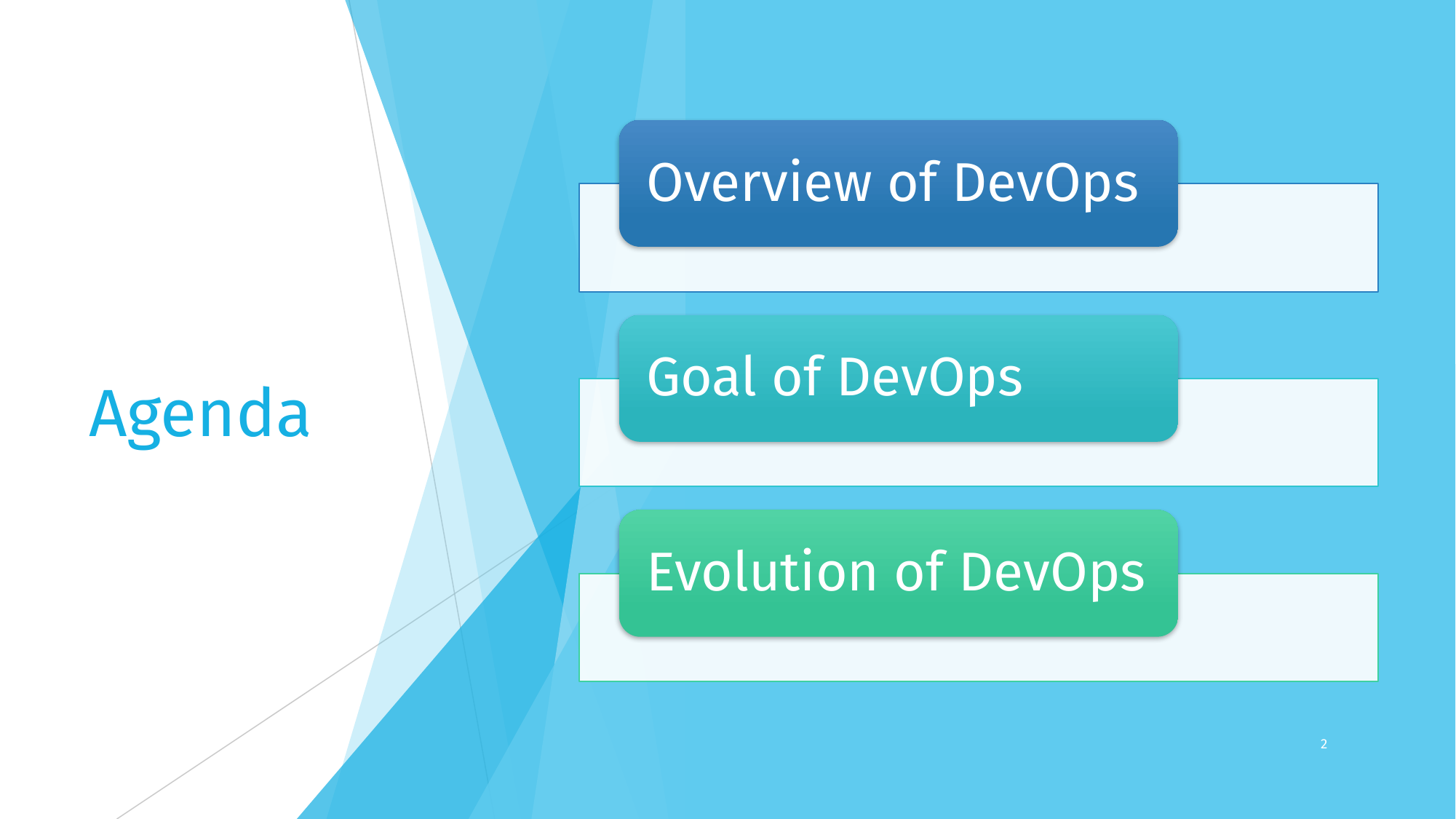

Overview of DevOps

Goal of DevOps

Evolution of DevOps

# Agenda
2